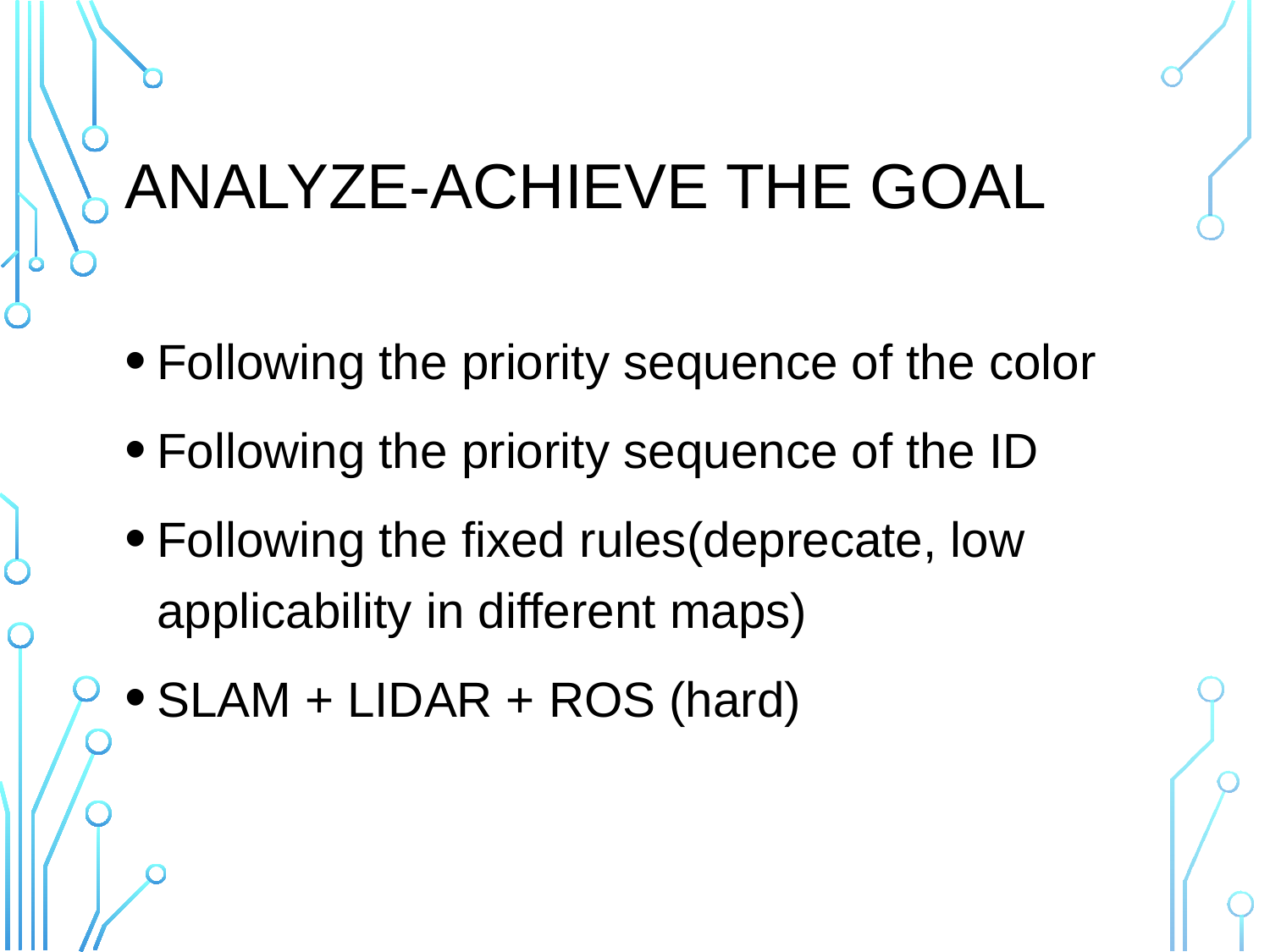

# Analyze-ACHIEVE THE GOAL
Following the priority sequence of the color
Following the priority sequence of the ID
Following the fixed rules(deprecate, low applicability in different maps)
SLAM + LIDAR + ROS (hard)